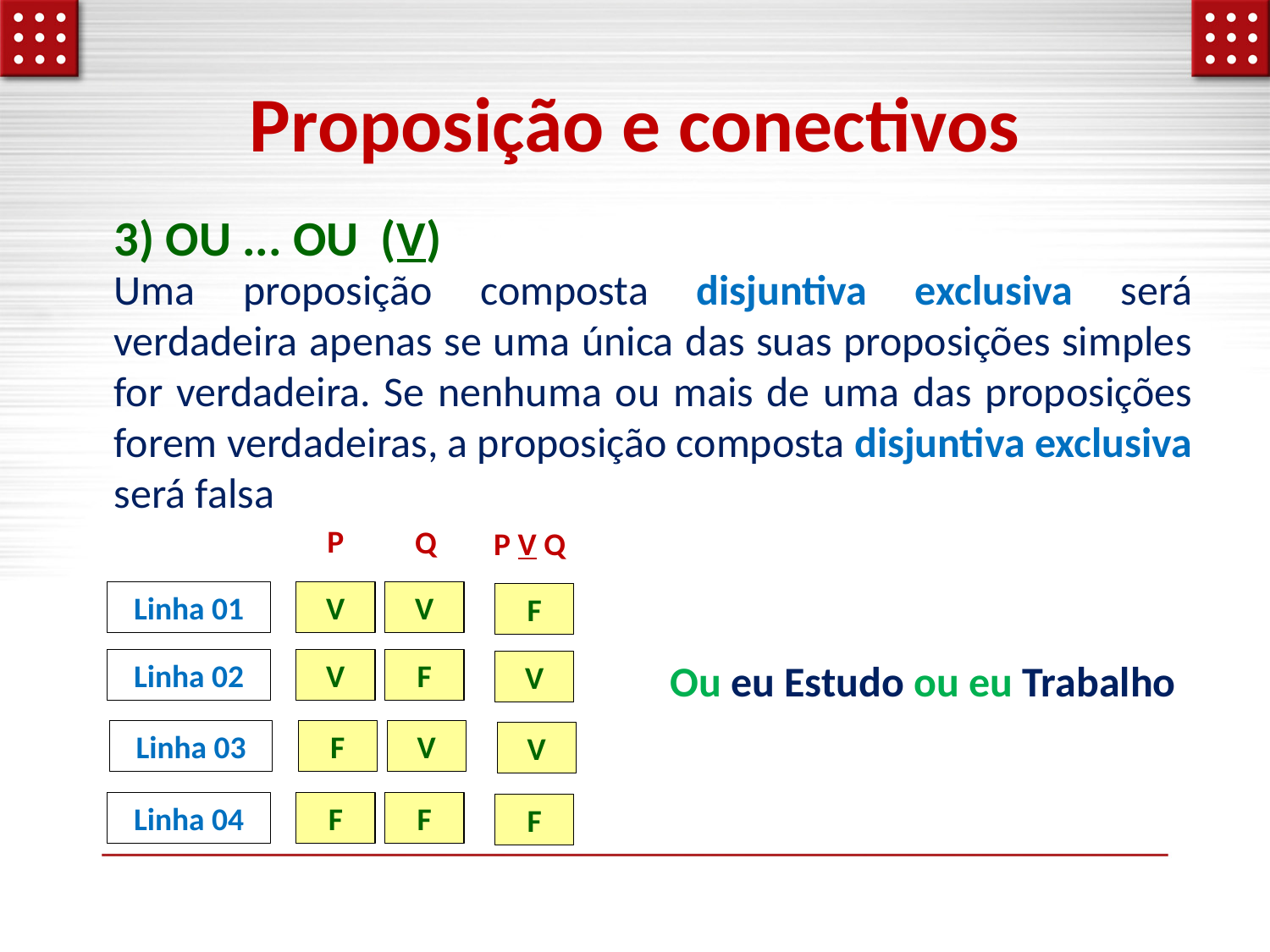

# Proposição e conectivos
3) OU ... OU  (V)
Uma proposição composta disjuntiva exclusiva será verdadeira apenas se uma única das suas proposições simples for verdadeira. Se nenhuma ou mais de uma das proposições forem verdadeiras, a proposição composta disjuntiva exclusiva será falsa
P
Q
P V Q
Linha 01
V
V
F
Ou eu Estudo ou eu Trabalho
Linha 02
V
F
V
Linha 03
F
V
V
Linha 04
F
F
F